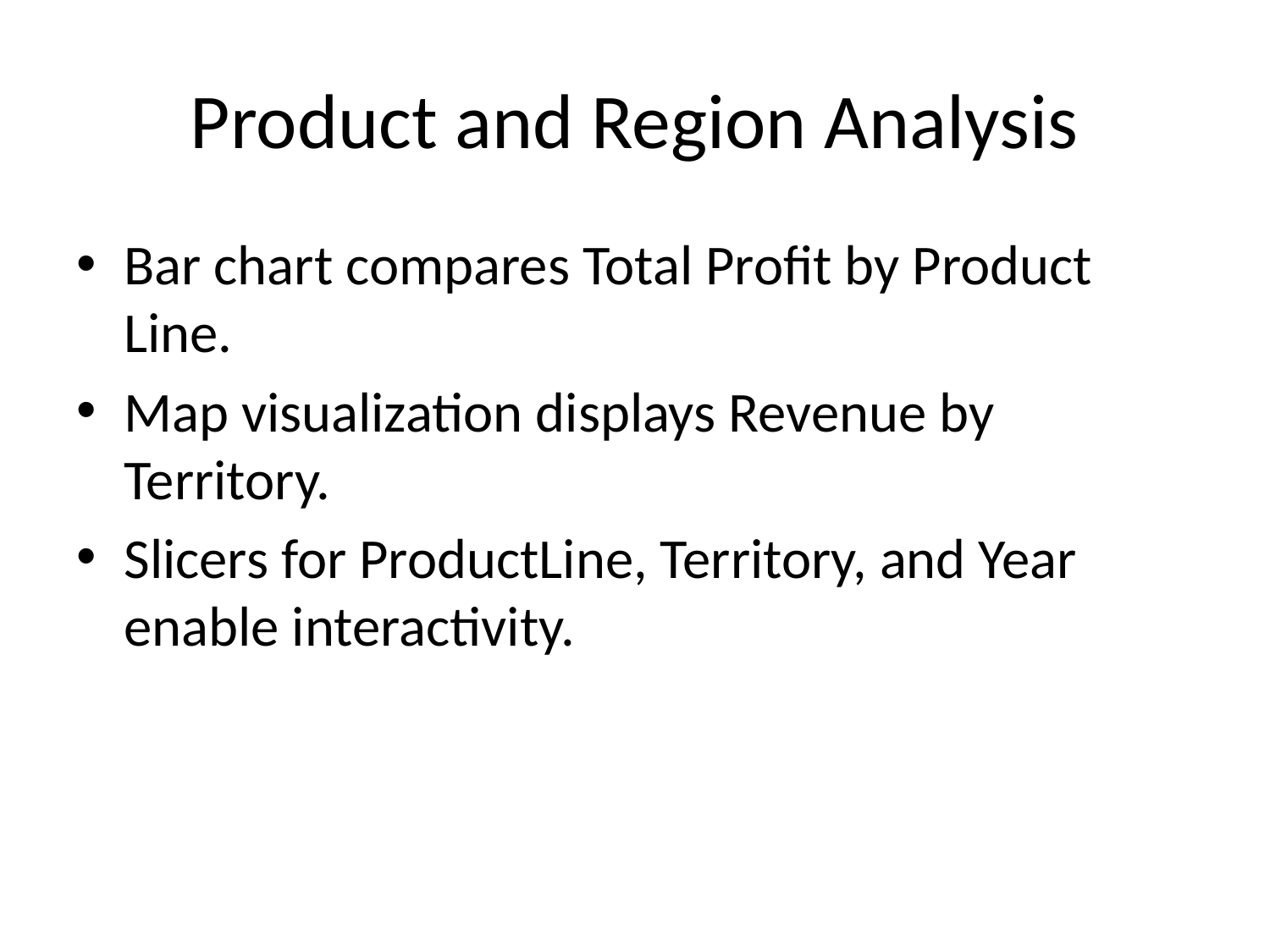

# Product and Region Analysis
Bar chart compares Total Profit by Product Line.
Map visualization displays Revenue by Territory.
Slicers for ProductLine, Territory, and Year enable interactivity.